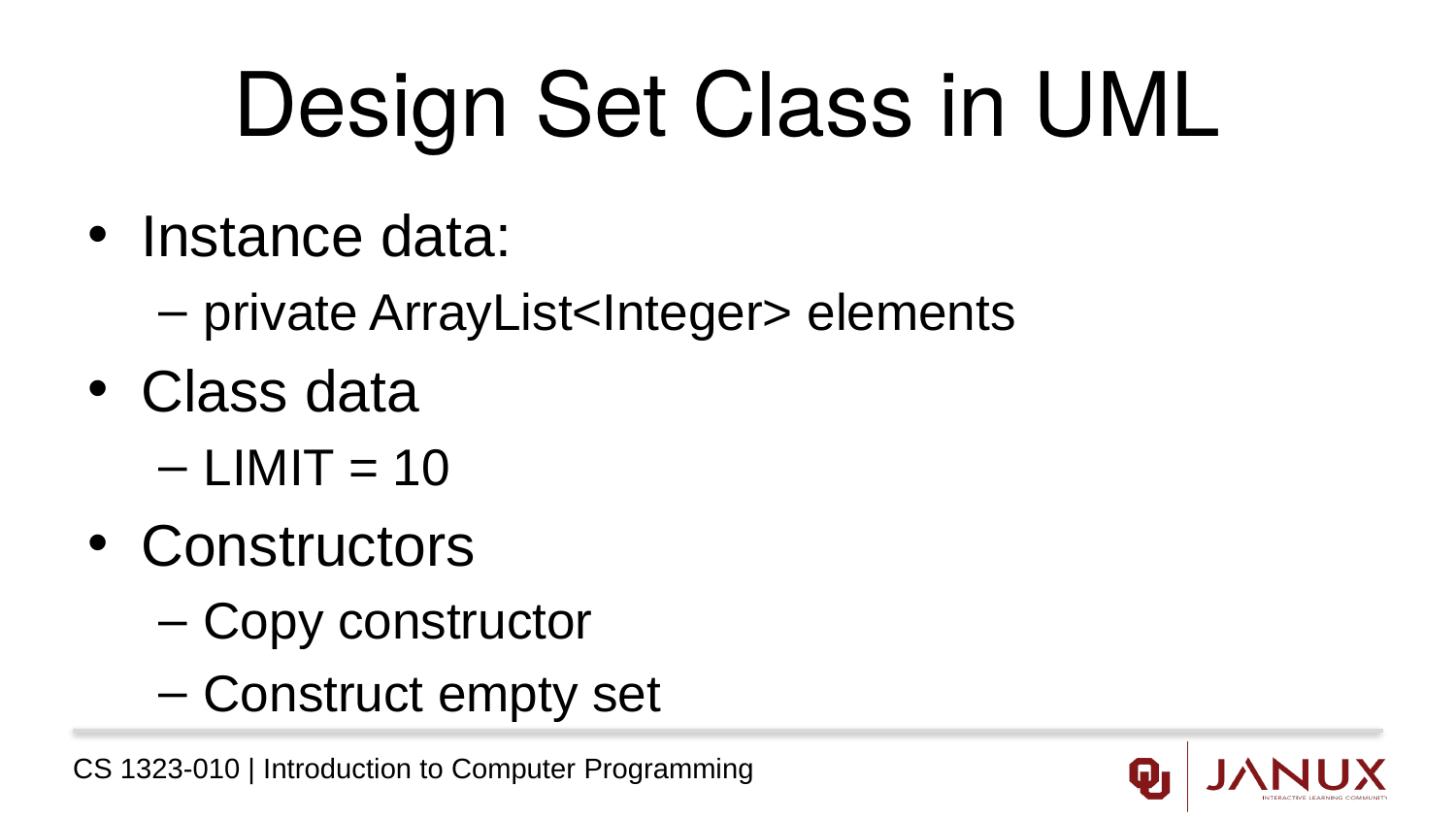

# Design Set Class in UML
Instance data:
private ArrayList<Integer> elements
Class data
LIMIT = 10
Constructors
Copy constructor
Construct empty set